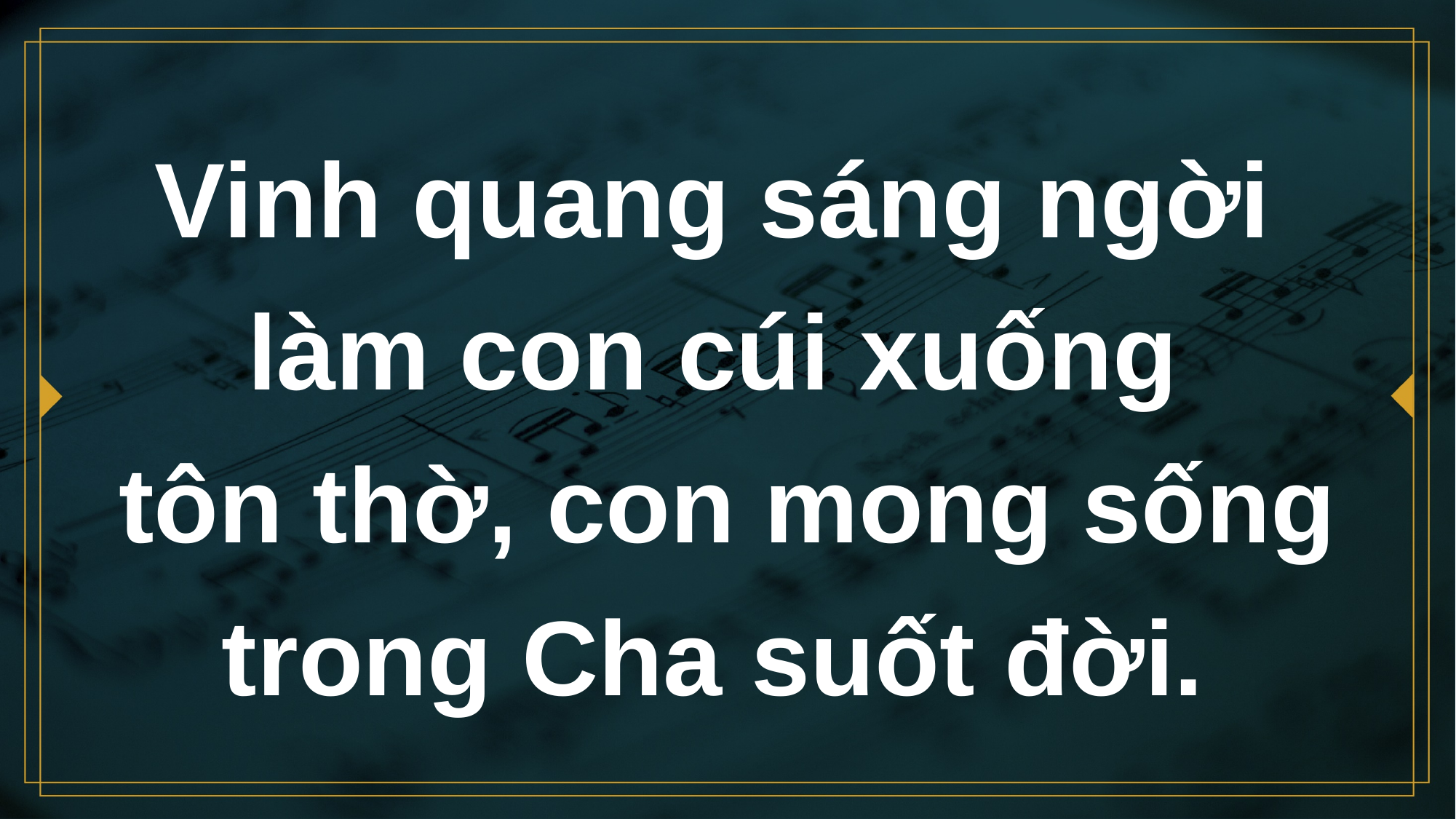

# Vinh quang sáng ngời làm con cúi xuống tôn thờ, con mong sống trong Cha suốt đời.